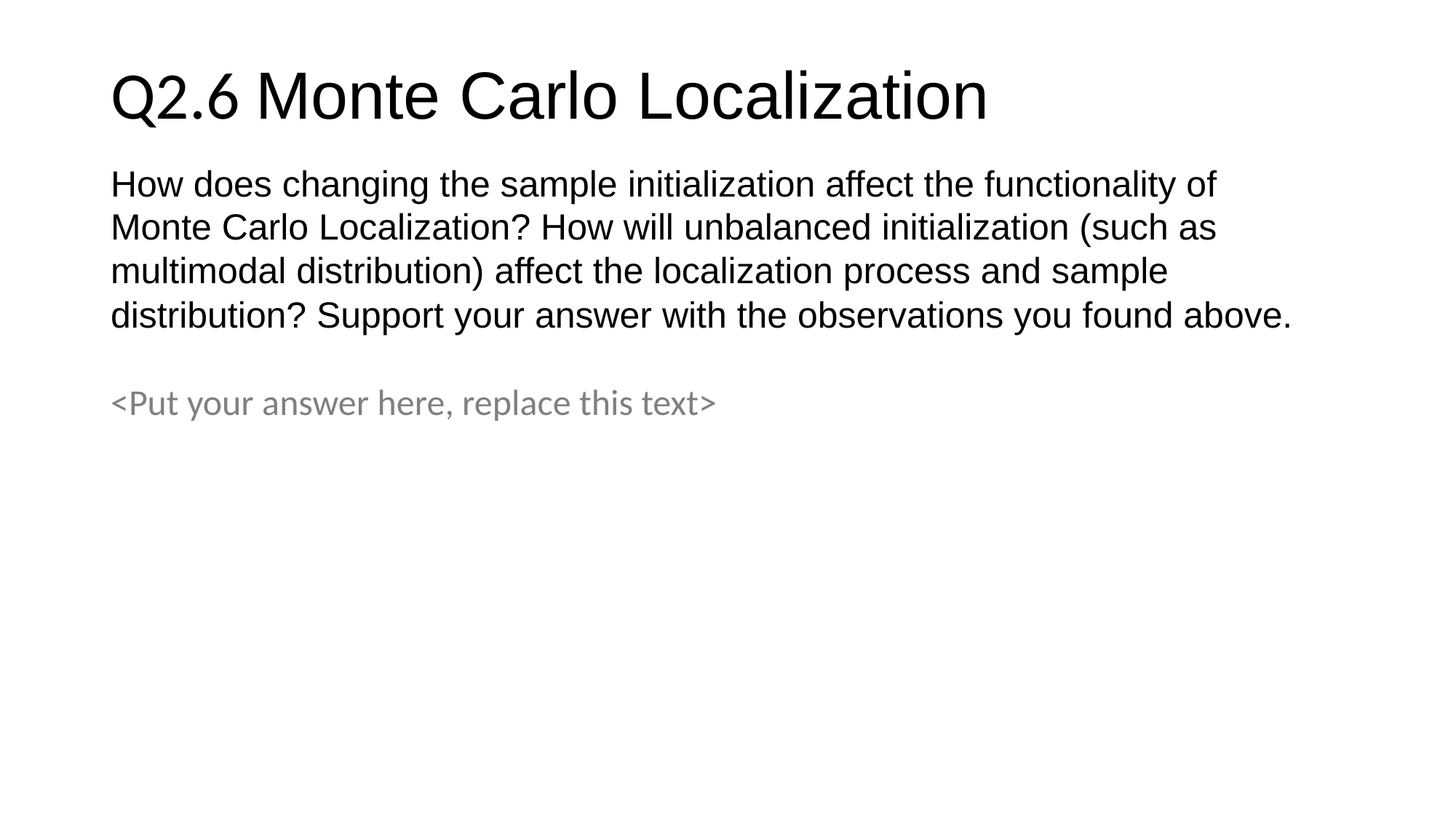

Q2.6 Monte Carlo Localization
How does changing the sample initialization affect the functionality of Monte Carlo Localization? How will unbalanced initialization (such as multimodal distribution) affect the localization process and sample distribution? Support your answer with the observations you found above.

<Put your answer here, replace this text>